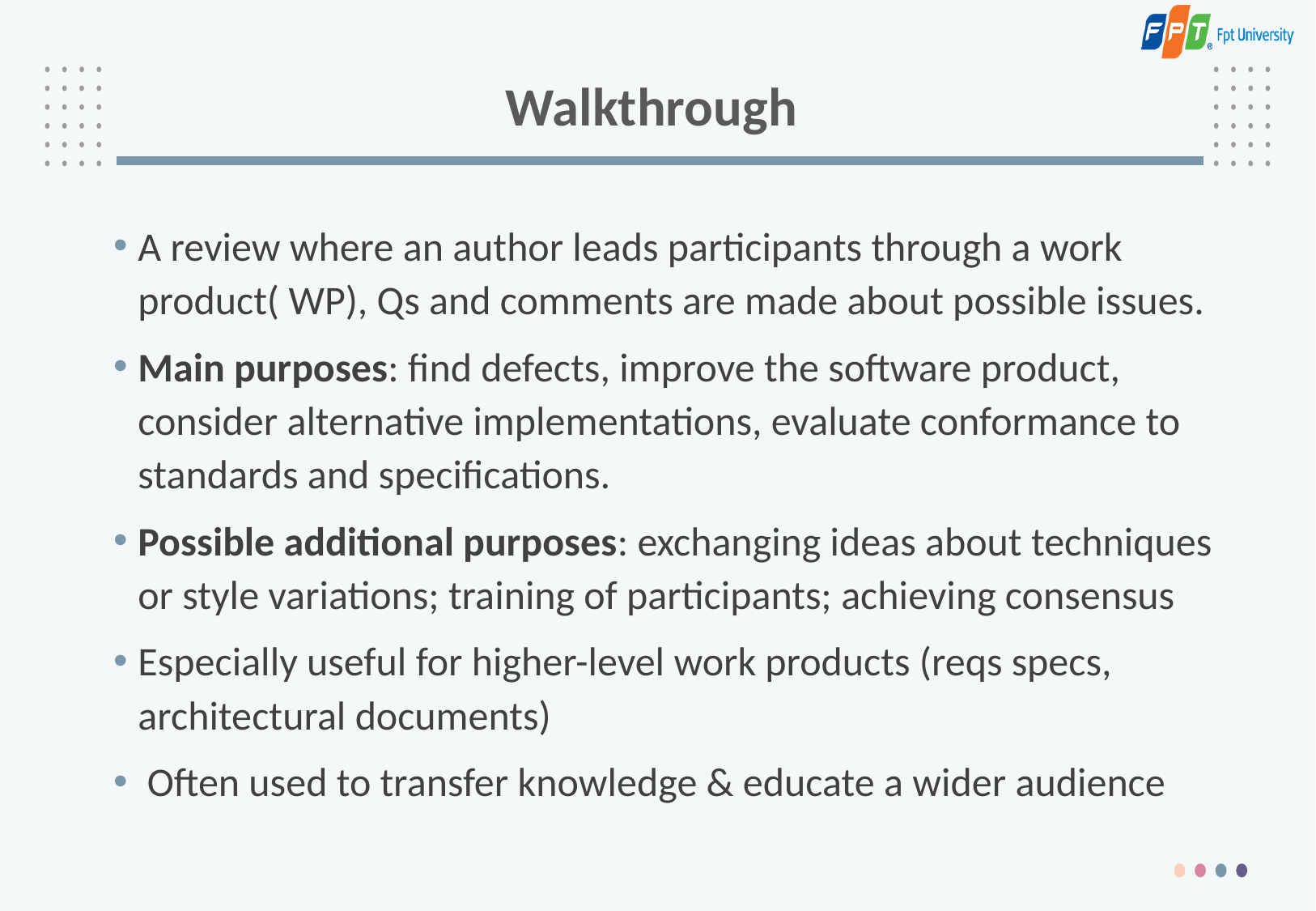

# Walkthrough
A review where an author leads participants through a work product( WP), Qs and comments are made about possible issues.
Main purposes: find defects, improve the software product, consider alternative implementations, evaluate conformance to standards and specifications.
Possible additional purposes: exchanging ideas about techniques or style variations; training of participants; achieving consensus
Especially useful for higher-level work products (reqs specs, architectural documents)
 Often used to transfer knowledge & educate a wider audience